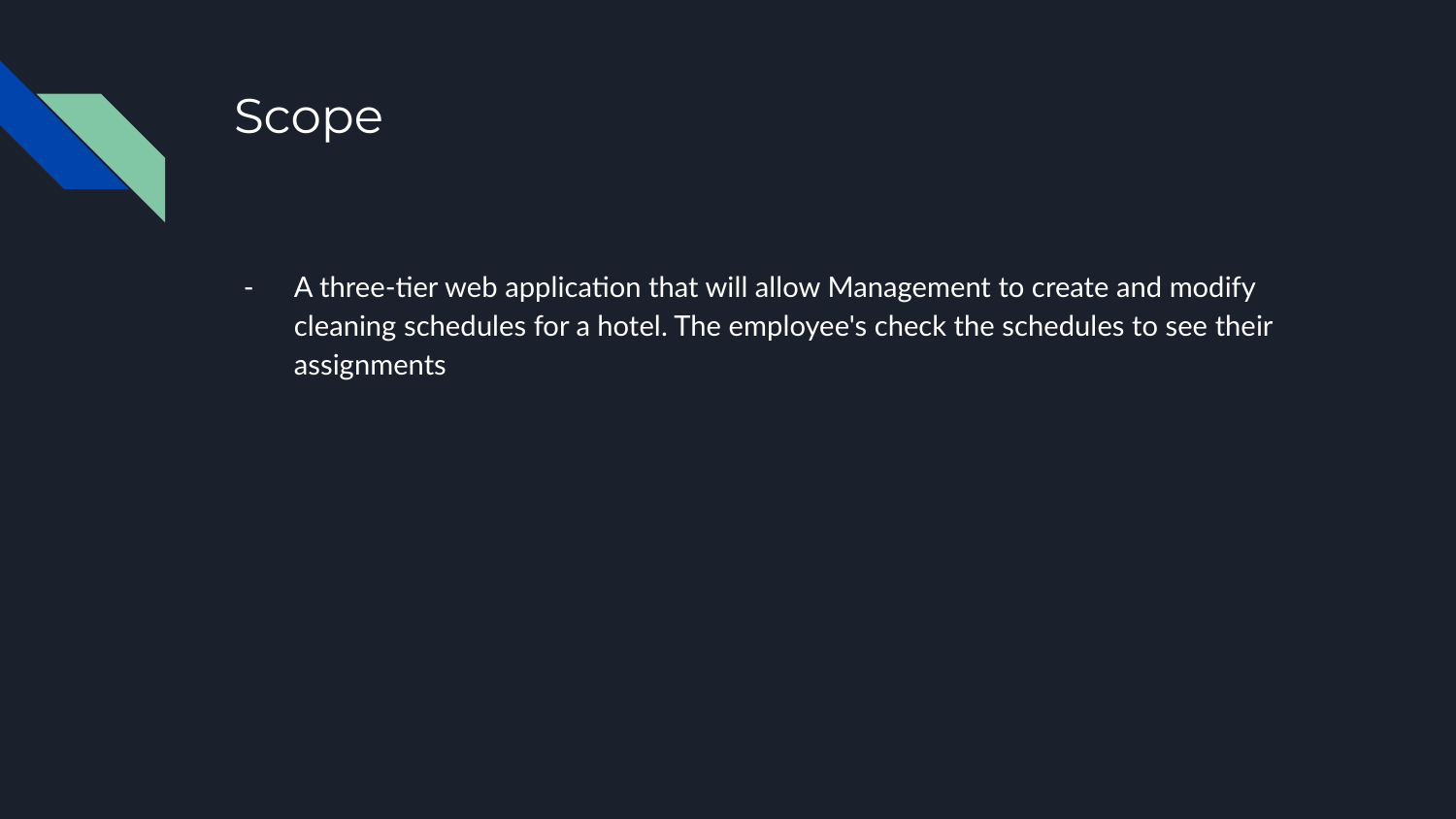

# Scope
A three-tier web application that will allow Management to create and modify cleaning schedules for a hotel. The employee's check the schedules to see their assignments